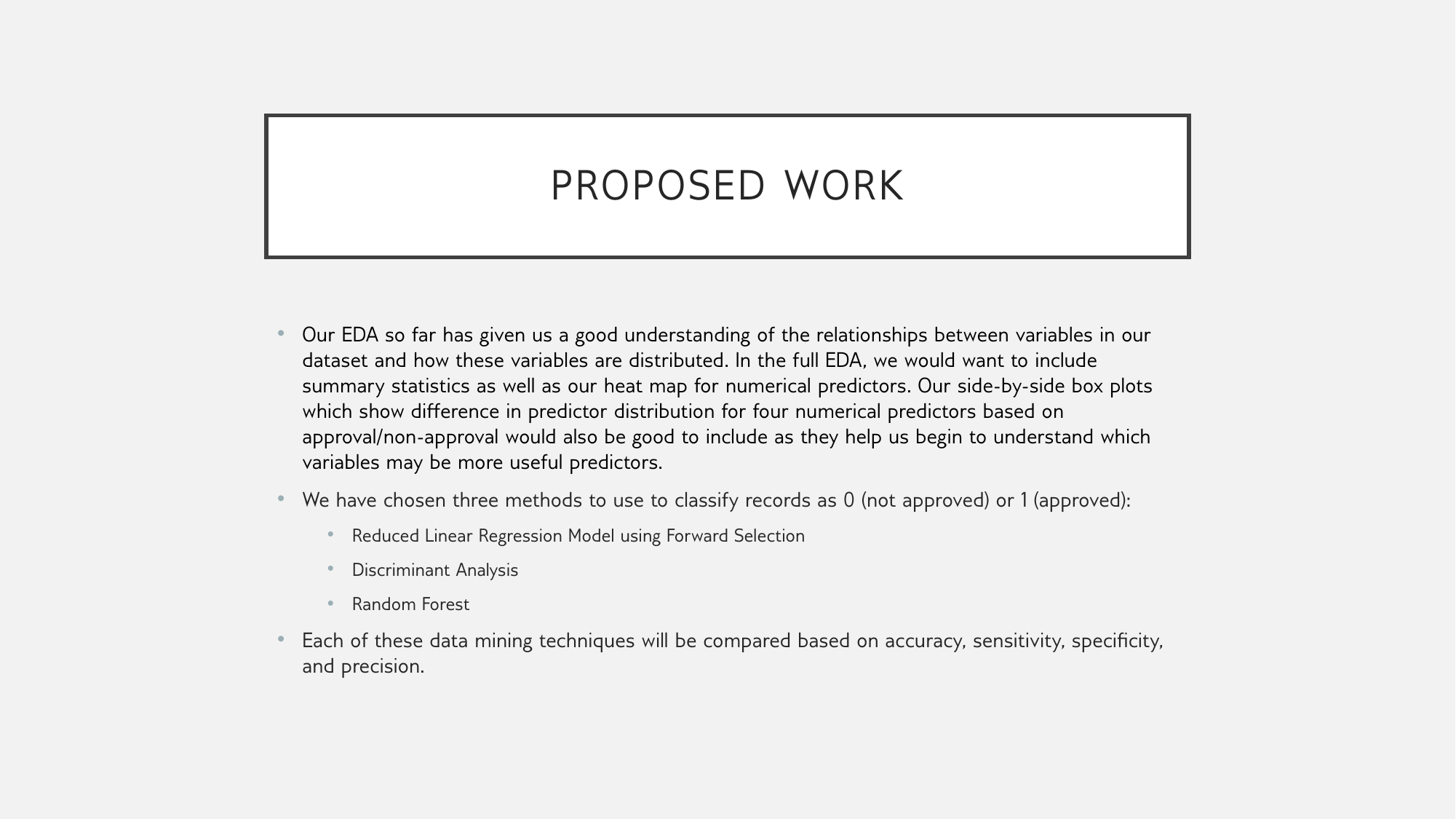

# Proposed Work
Our EDA so far has given us a good understanding of the relationships between variables in our dataset and how these variables are distributed. In the full EDA, we would want to include summary statistics as well as our heat map for numerical predictors. Our side-by-side box plots which show difference in predictor distribution for four numerical predictors based on approval/non-approval would also be good to include as they help us begin to understand which variables may be more useful predictors.
We have chosen three methods to use to classify records as 0 (not approved) or 1 (approved):
Reduced Linear Regression Model using Forward Selection
Discriminant Analysis
Random Forest
Each of these data mining techniques will be compared based on accuracy, sensitivity, specificity, and precision.